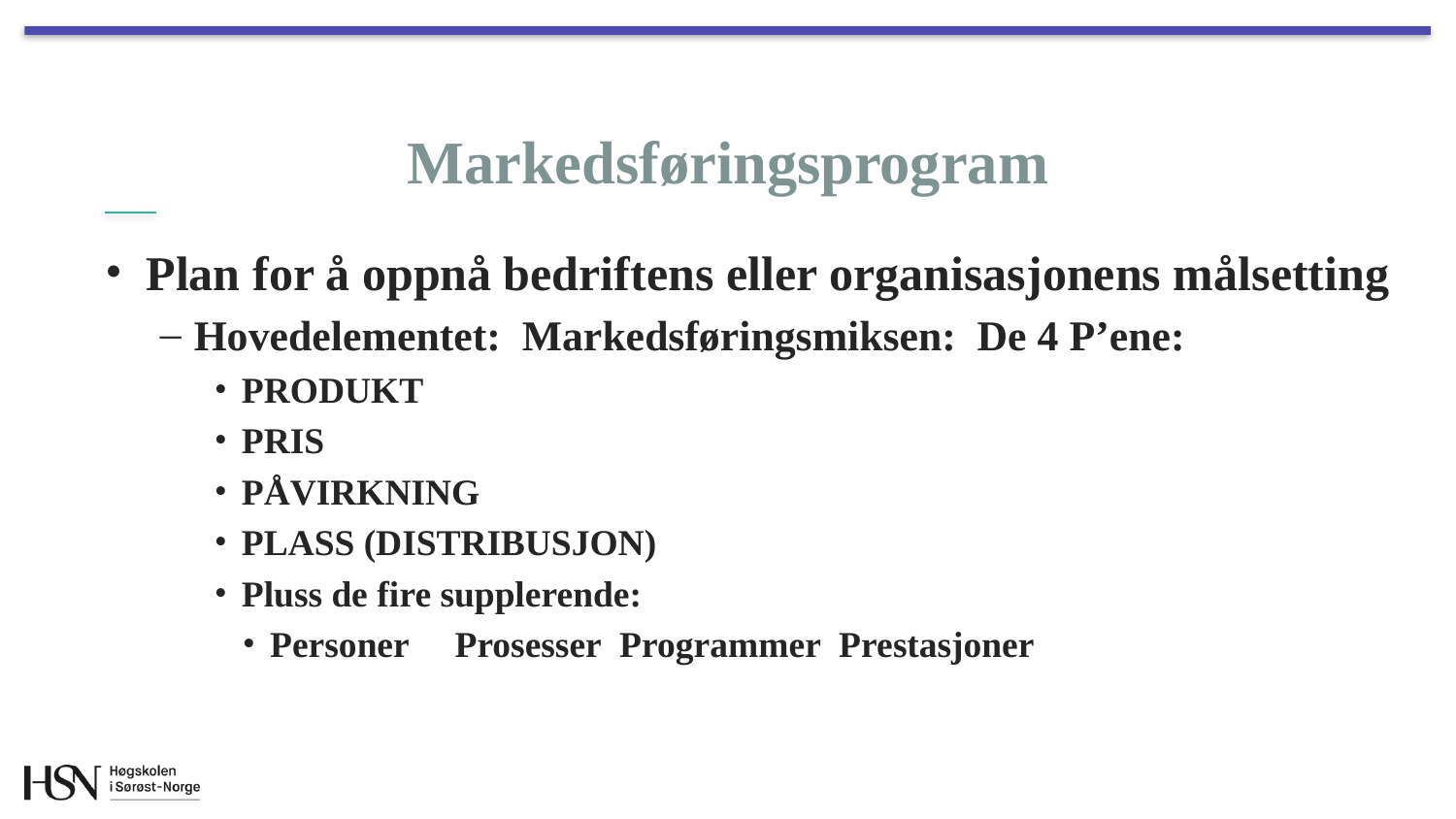

# Markedsføringsprogram
Plan for å oppnå bedriftens eller organisasjonens målsetting
Hovedelementet:  Markedsføringsmiksen:  De 4 P’ene:
PRODUKT
PRIS
PÅVIRKNING
PLASS (DISTRIBUSJON)
Pluss de fire supplerende:
Personer     Prosesser  Programmer  Prestasjoner